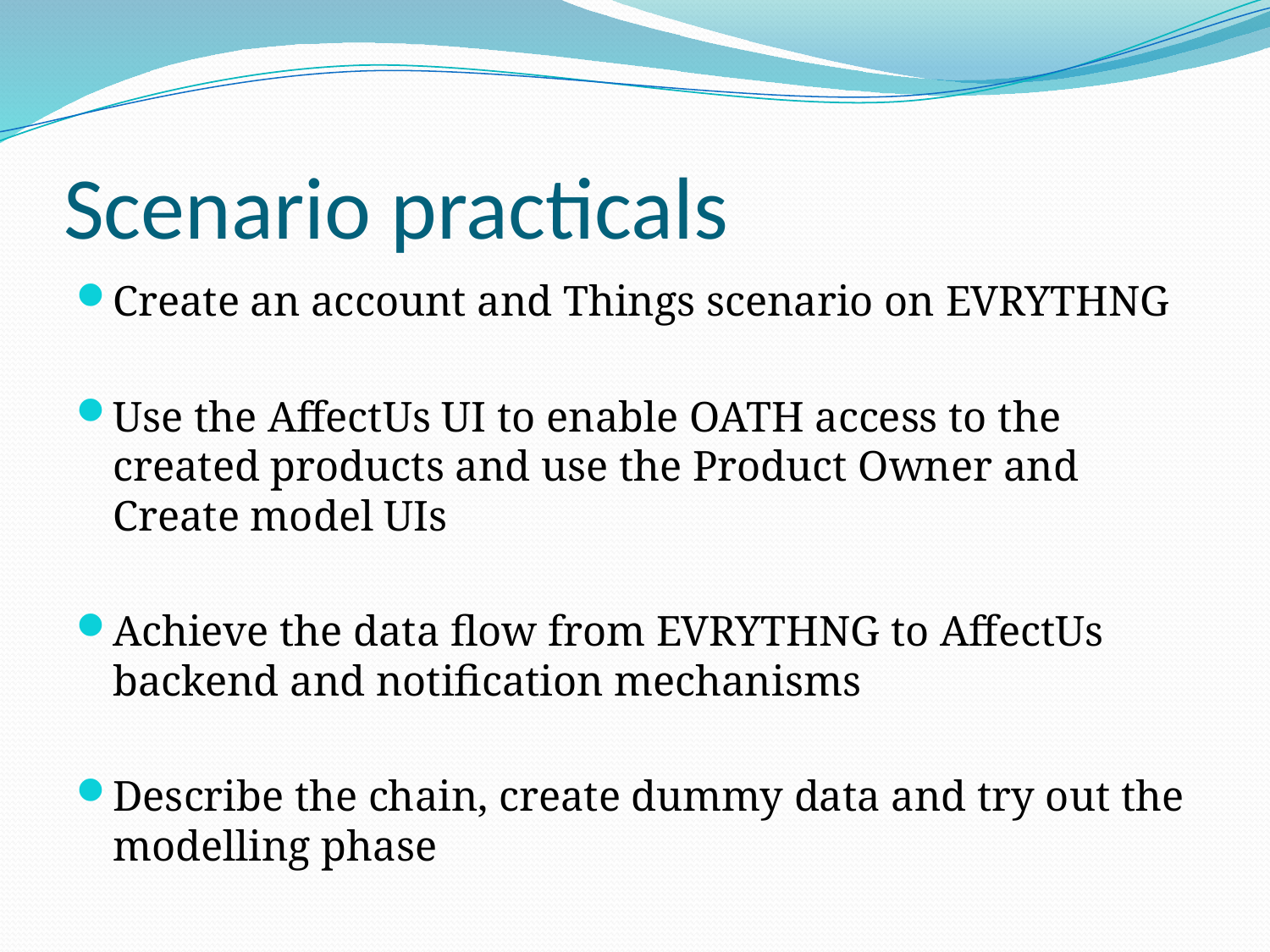

# Scenario practicals
Create an account and Things scenario on EVRYTHNG

Use the AffectUs UI to enable OATH access to the created products and use the Product Owner and Create model UIs

Achieve the data flow from EVRYTHNG to AffectUs backend and notification mechanisms

Describe the chain, create dummy data and try out the modelling phase